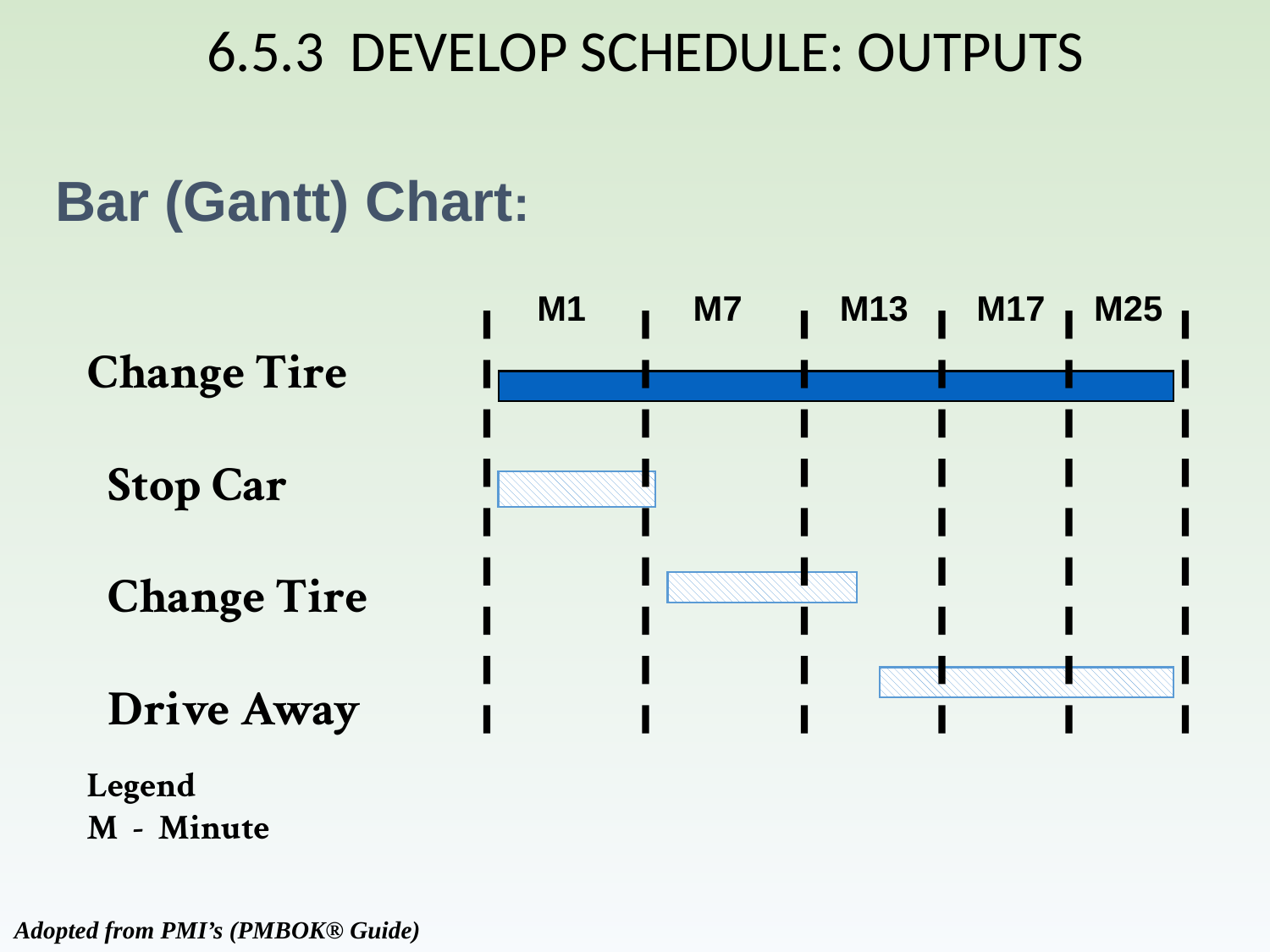

# 6.5.3  DEVELOP SCHEDULE: OUTPUTS
Bar (Gantt) Chart:

    M1           M7          M13       M17     M25

Change Tire

  Stop Car

  Change Tire

  Drive Away

Legend
M  -  Minute
Adopted from PMI’s (PMBOK® Guide)